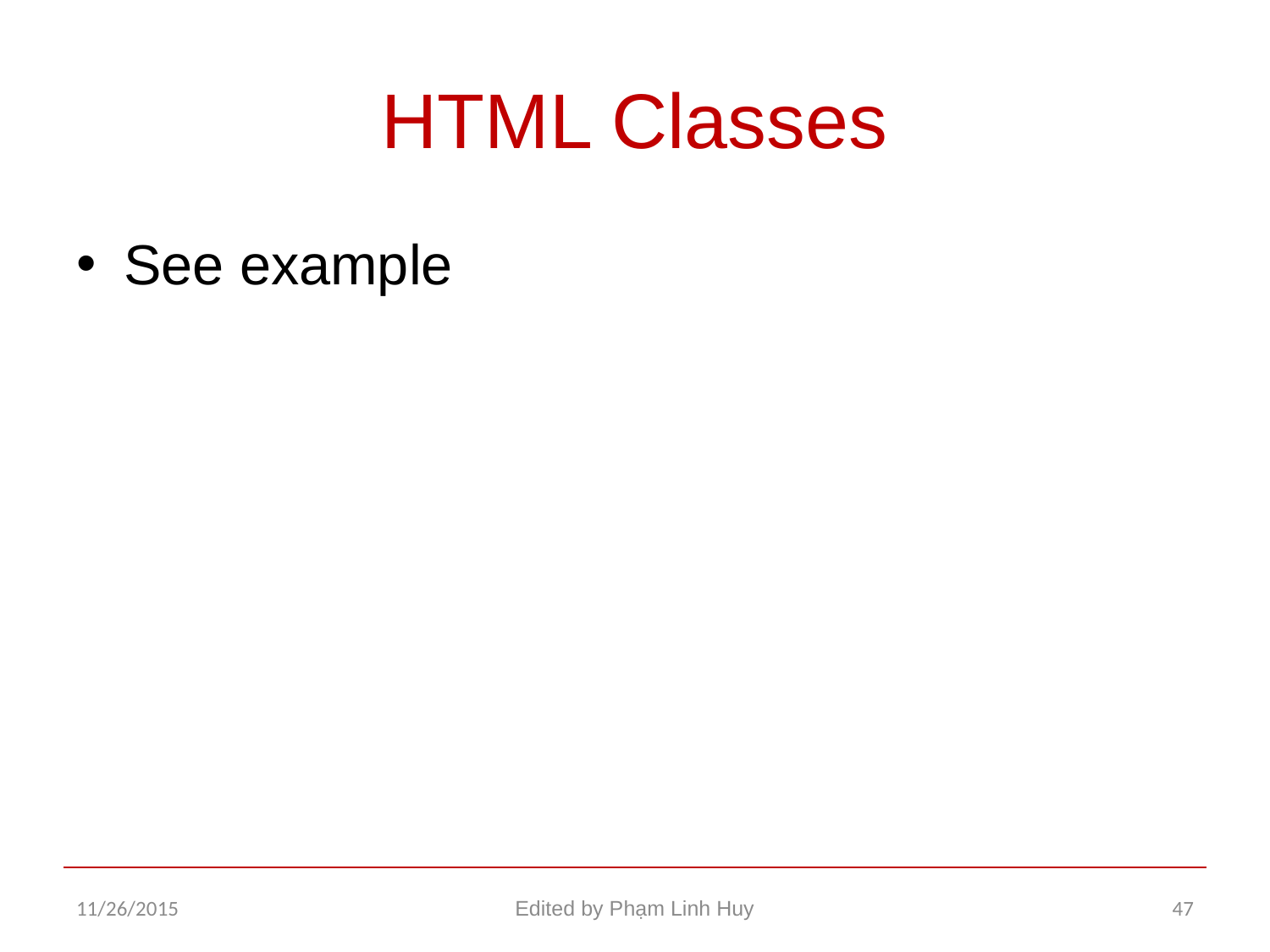

# HTML Classes
See example
11/26/2015
Edited by Phạm Linh Huy
47